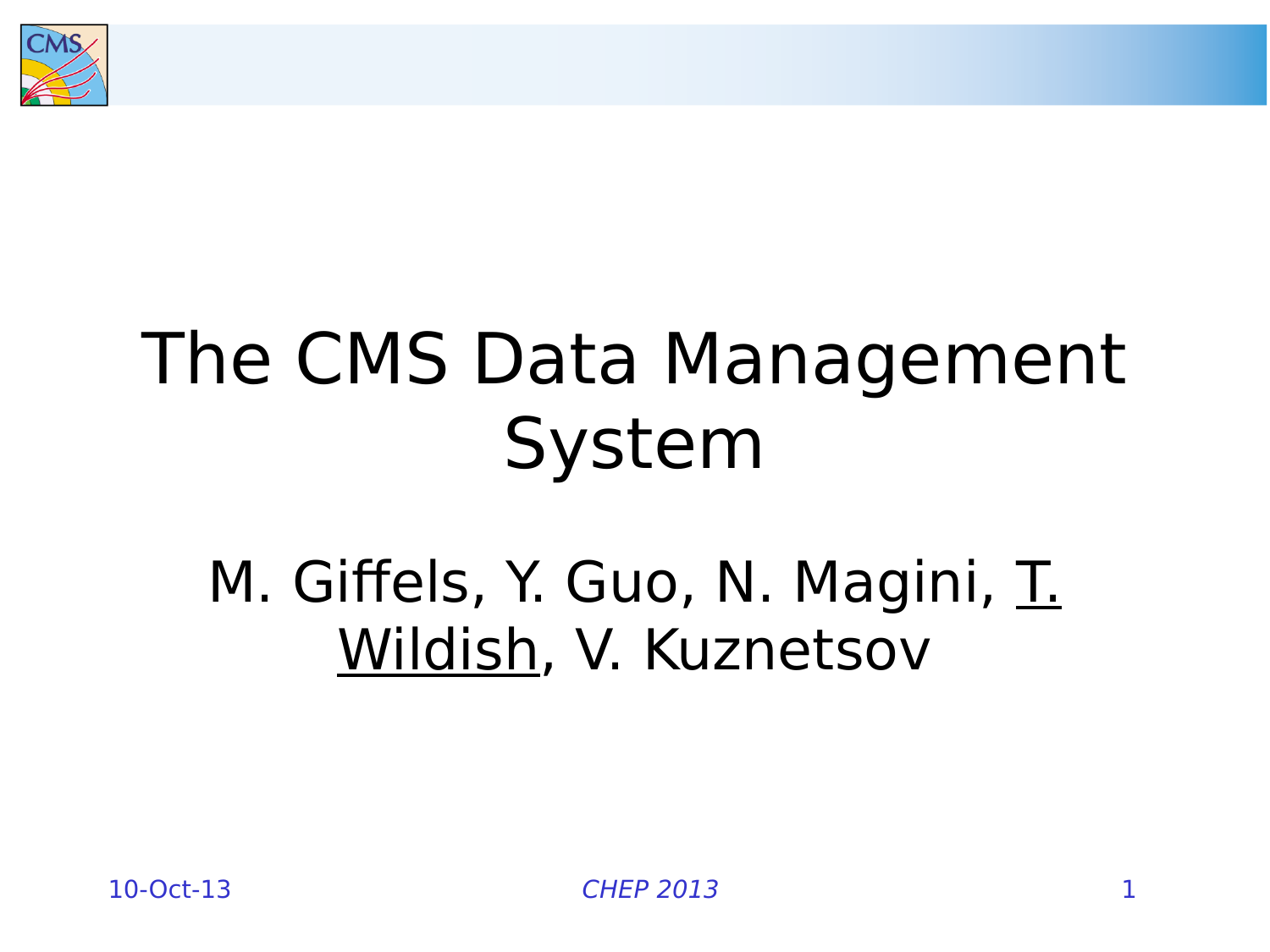

# The CMS Data Management System
M. Giffels, Y. Guo, N. Magini, T. Wildish, V. Kuznetsov
10-Oct-13
CHEP 2013
1